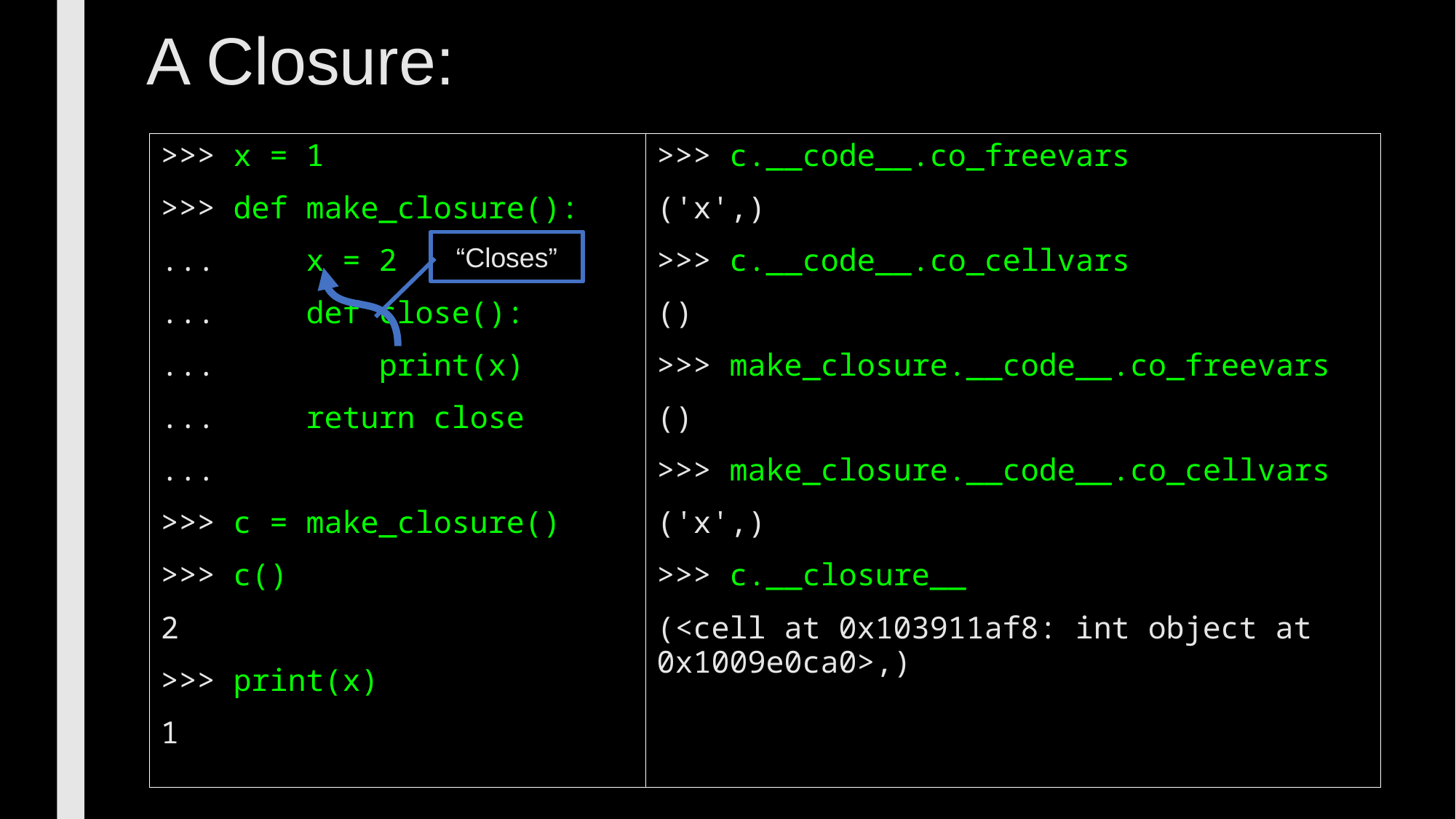

# A Closure:
>>> c.__code__.co_freevars
('x',)
>>> c.__code__.co_cellvars
()
>>> make_closure.__code__.co_freevars
()
>>> make_closure.__code__.co_cellvars
('x',)
>>> c.__closure__
(<cell at 0x103911af8: int object at 0x1009e0ca0>,)

>>> x = 1
>>> def make_closure():
...     x = 2
...     def close():
...         print(x)
...     return close
...
>>> c = make_closure()
>>> c()
2
>>> print(x)
1

“Closes”